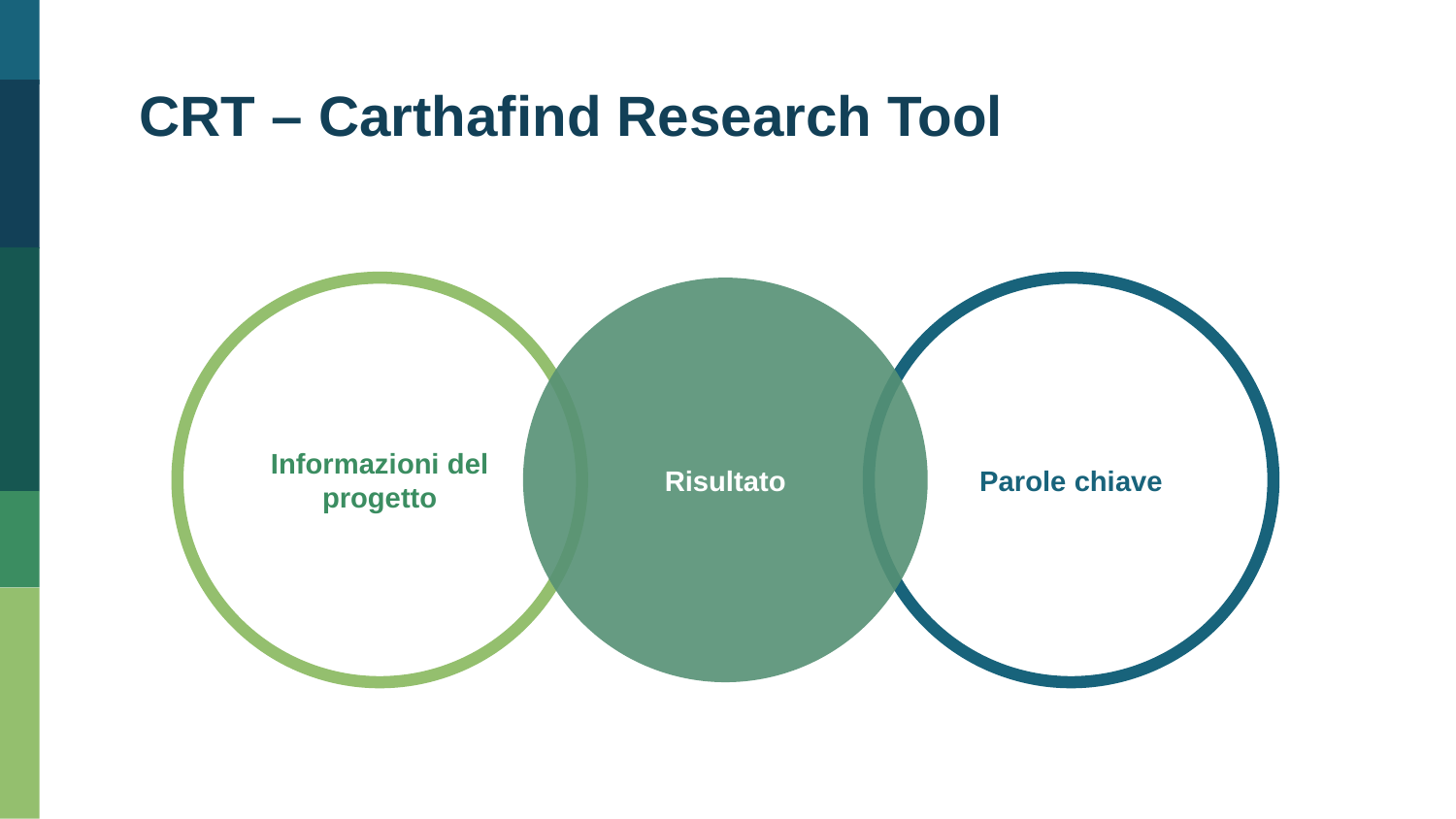

CRT – Carthafind Research Tool
Informazioni del progetto
Risultato
Parole chiave